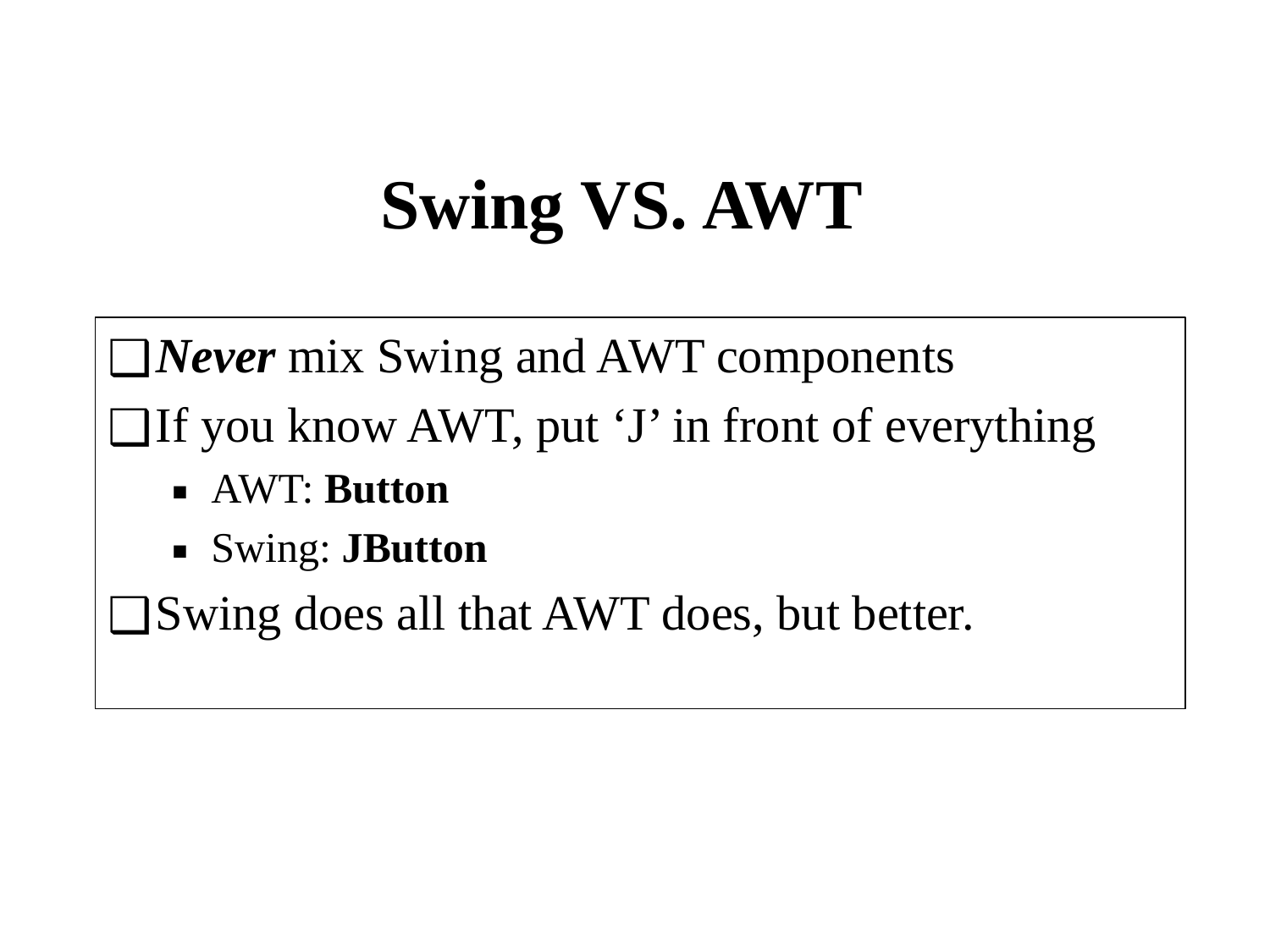

# Swing VS. AWT
Never mix Swing and AWT components
If you know AWT, put ‘J’ in front of everything
AWT: Button
Swing: JButton
Swing does all that AWT does, but better.